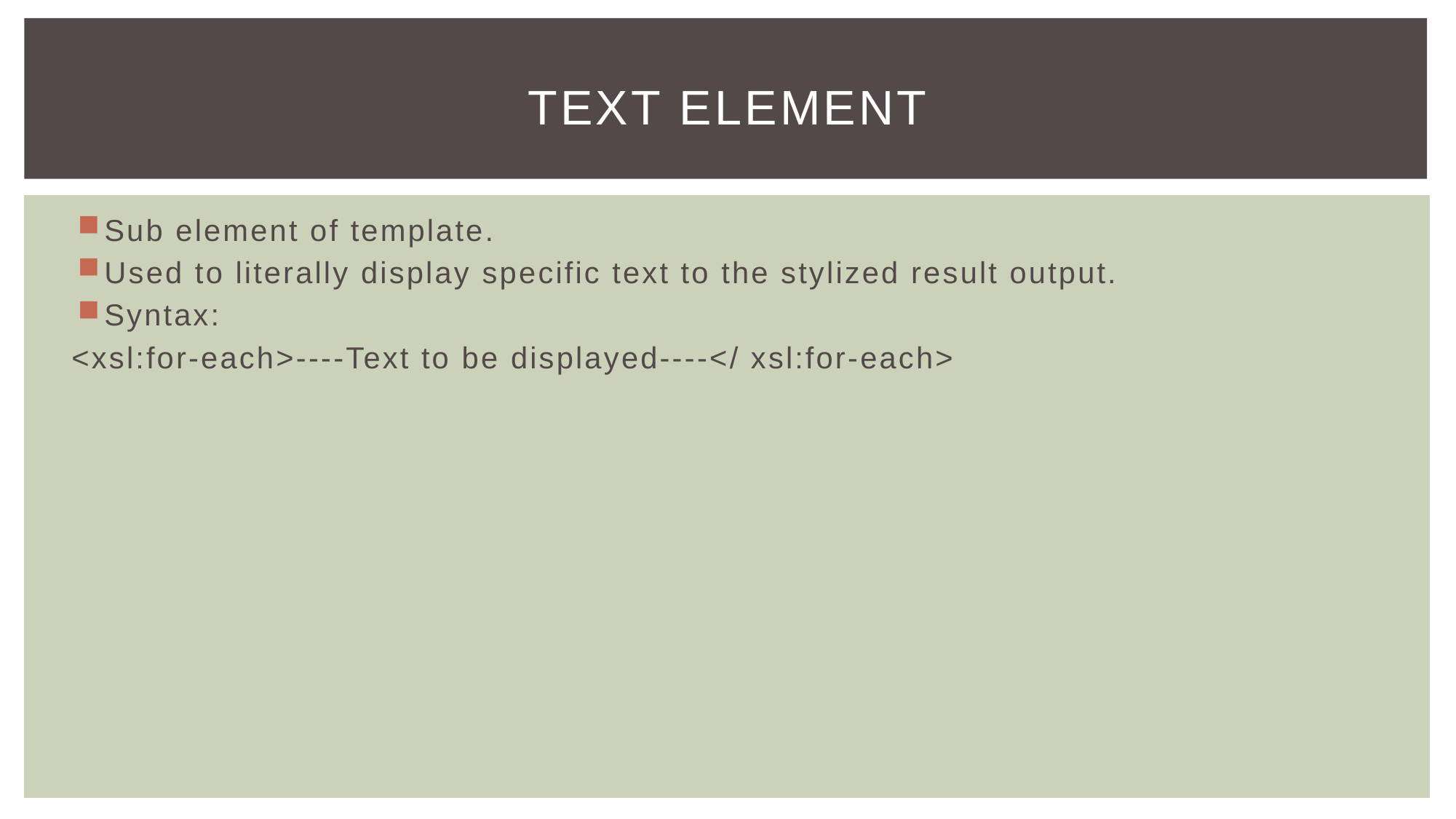

# Text element
Sub element of template.
Used to literally display specific text to the stylized result output.
Syntax:
<xsl:for-each>----Text to be displayed----</ xsl:for-each>